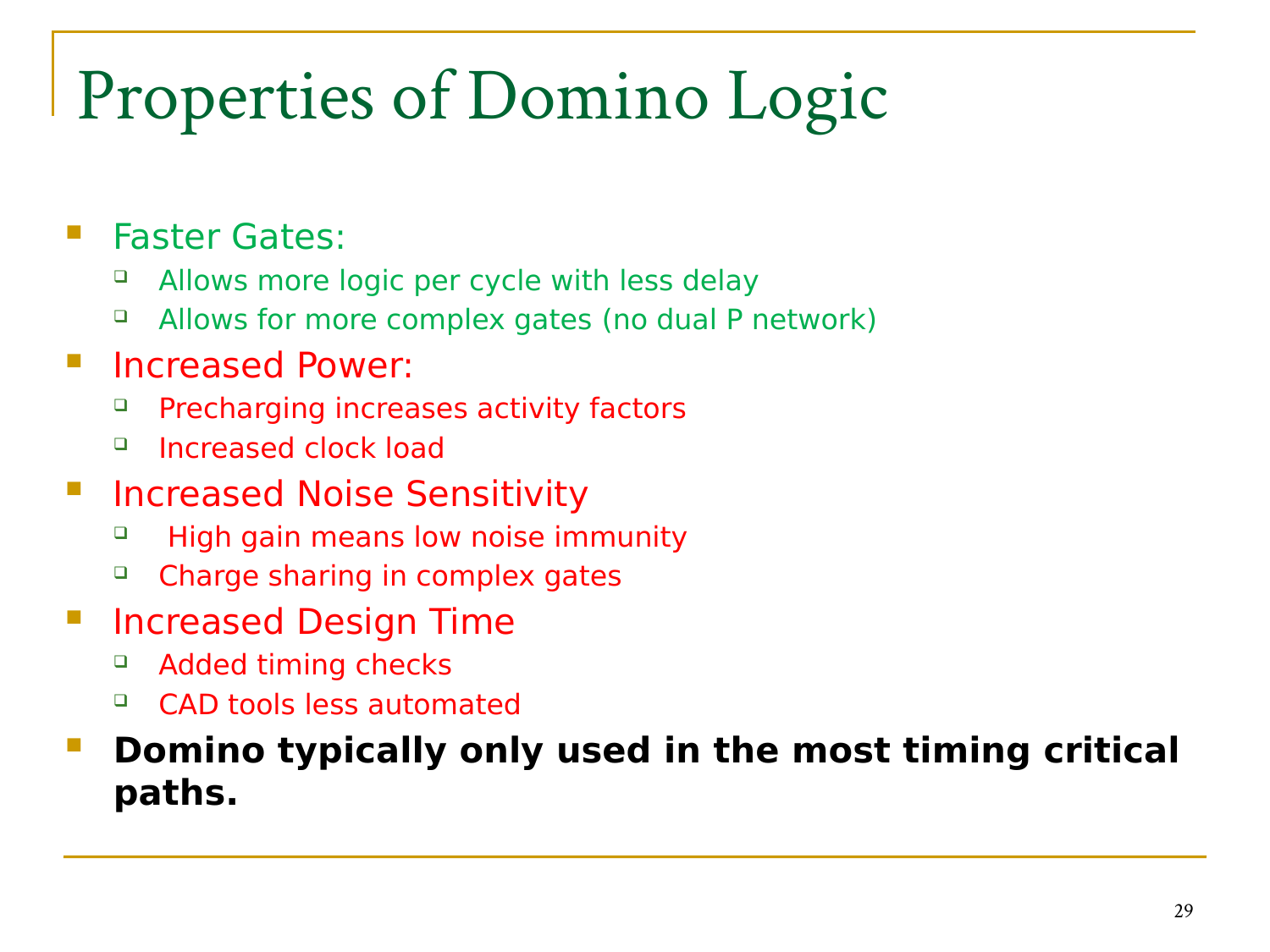

# Properties of Domino Logic

Faster Gates:
Allows more logic per cycle with less delay
Allows for more complex gates (no dual P network)
Increased Power:
Precharging increases activity factors
Increased clock load
Increased Noise Sensitivity
 High gain means low noise immunity
Charge sharing in complex gates
Increased Design Time
Added timing checks
CAD tools less automated
Domino typically only used in the most timing critical paths.
29